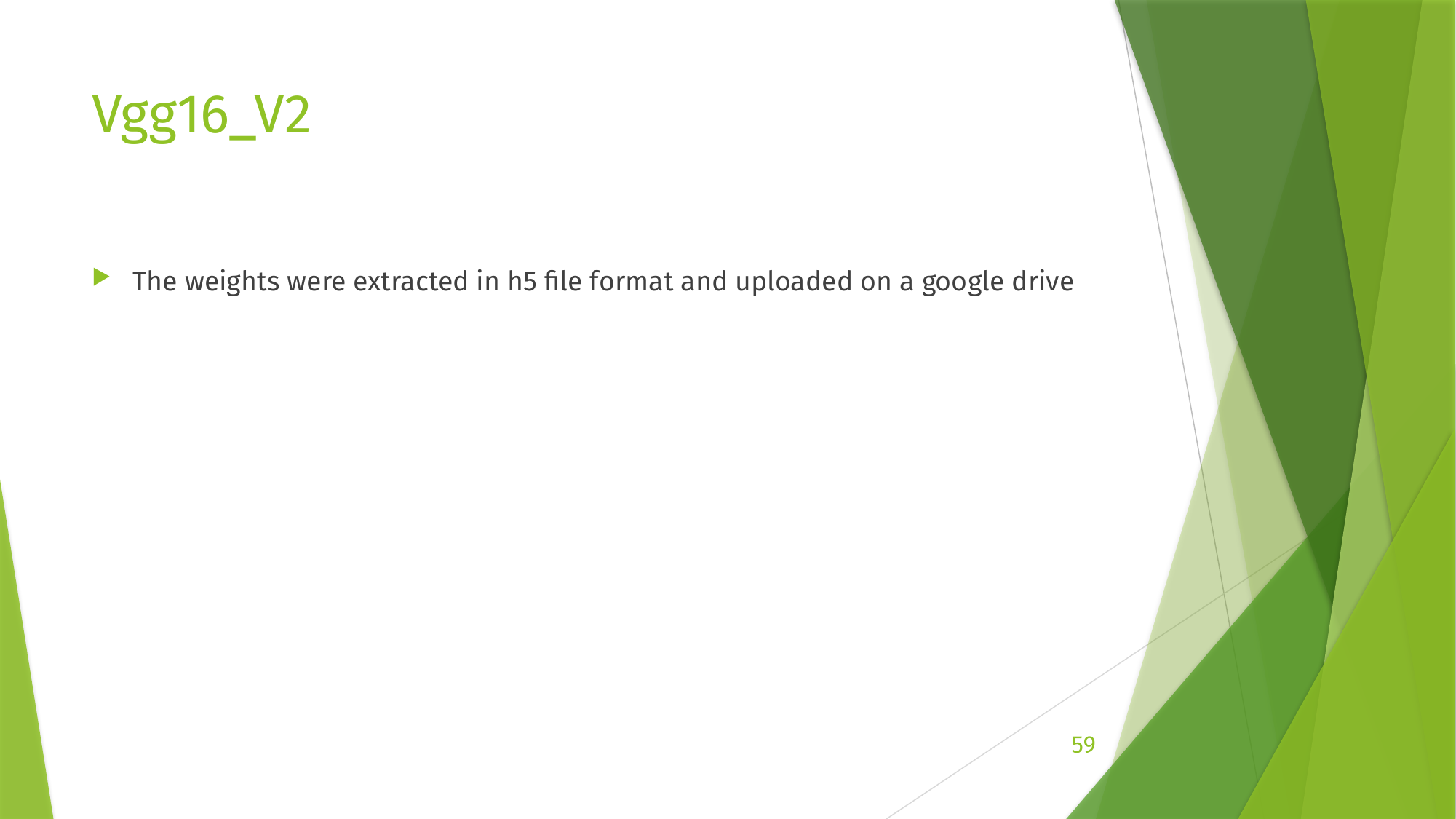

# Vgg16_V2
The weights were extracted in h5 file format and uploaded on a google drive
59